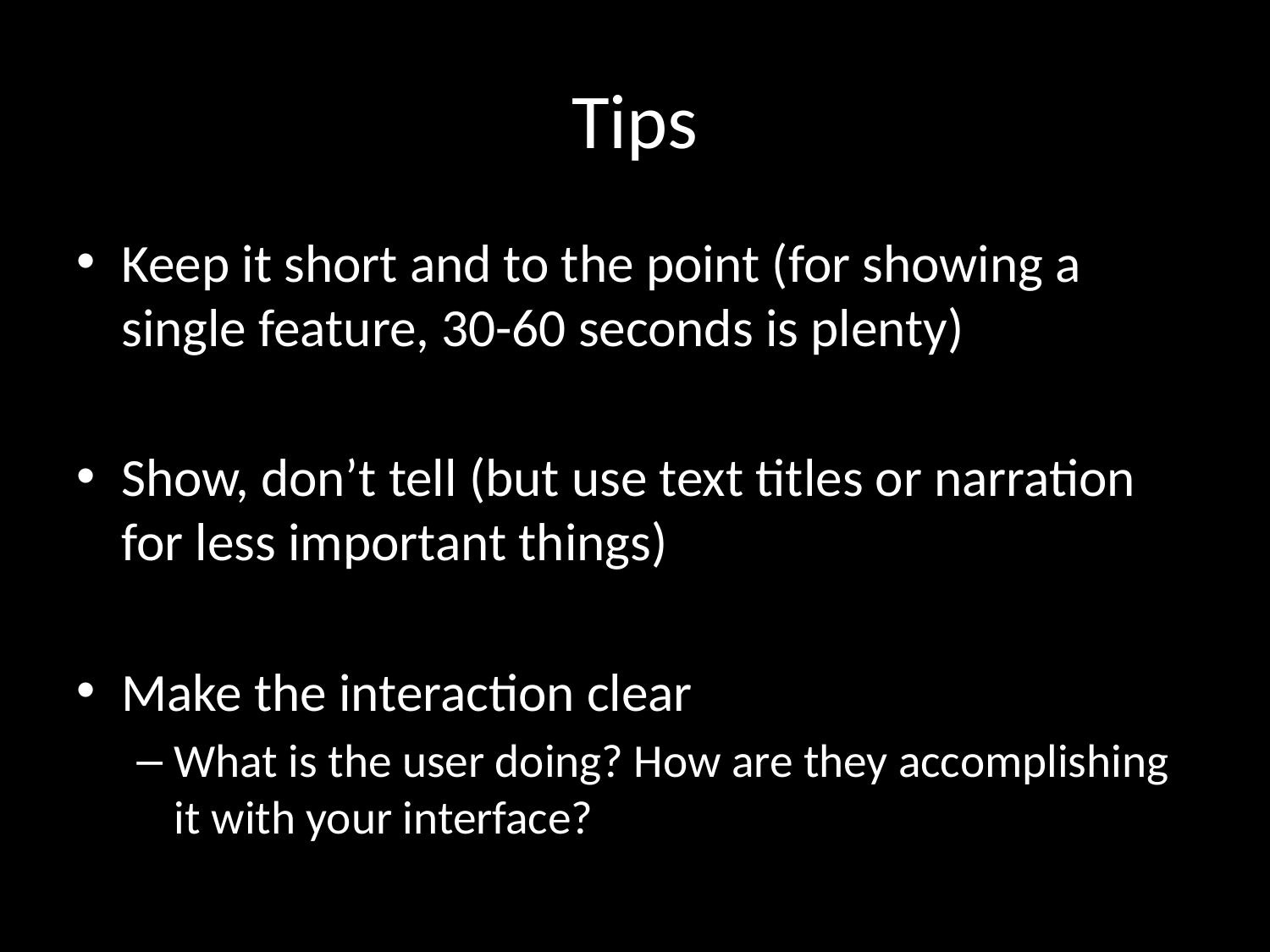

# Tips
Keep it short and to the point (for showing a single feature, 30-60 seconds is plenty)

Show, don’t tell (but use text titles or narration for less important things)

Make the interaction clear
What is the user doing? How are they accomplishing it with your interface?